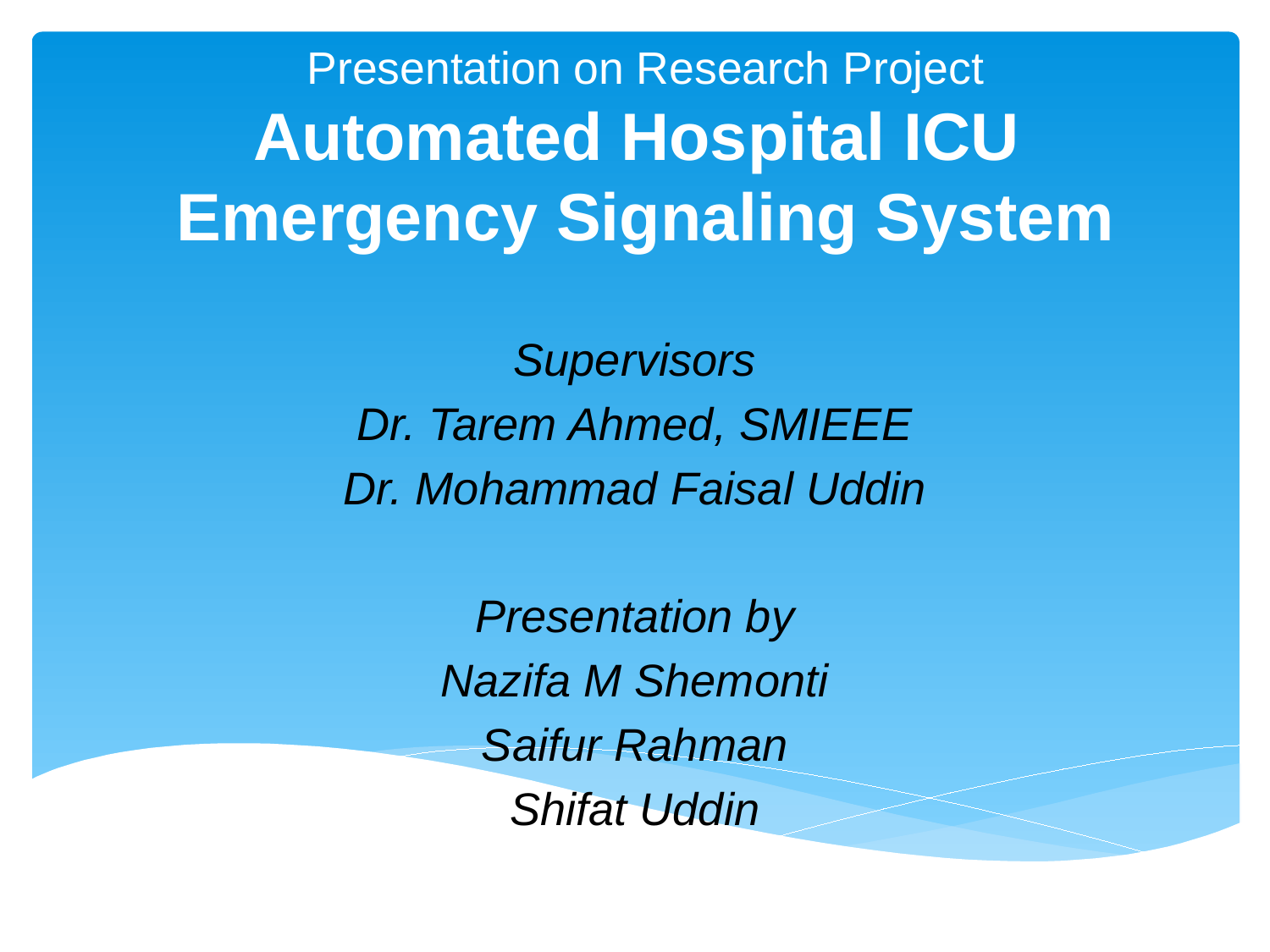

# Presentation on Research Project Automated Hospital ICU Emergency Signaling System
Supervisors
Dr. Tarem Ahmed, SMIEEE
Dr. Mohammad Faisal Uddin

Presentation by
Nazifa M Shemonti
Saifur Rahman
Shifat Uddin